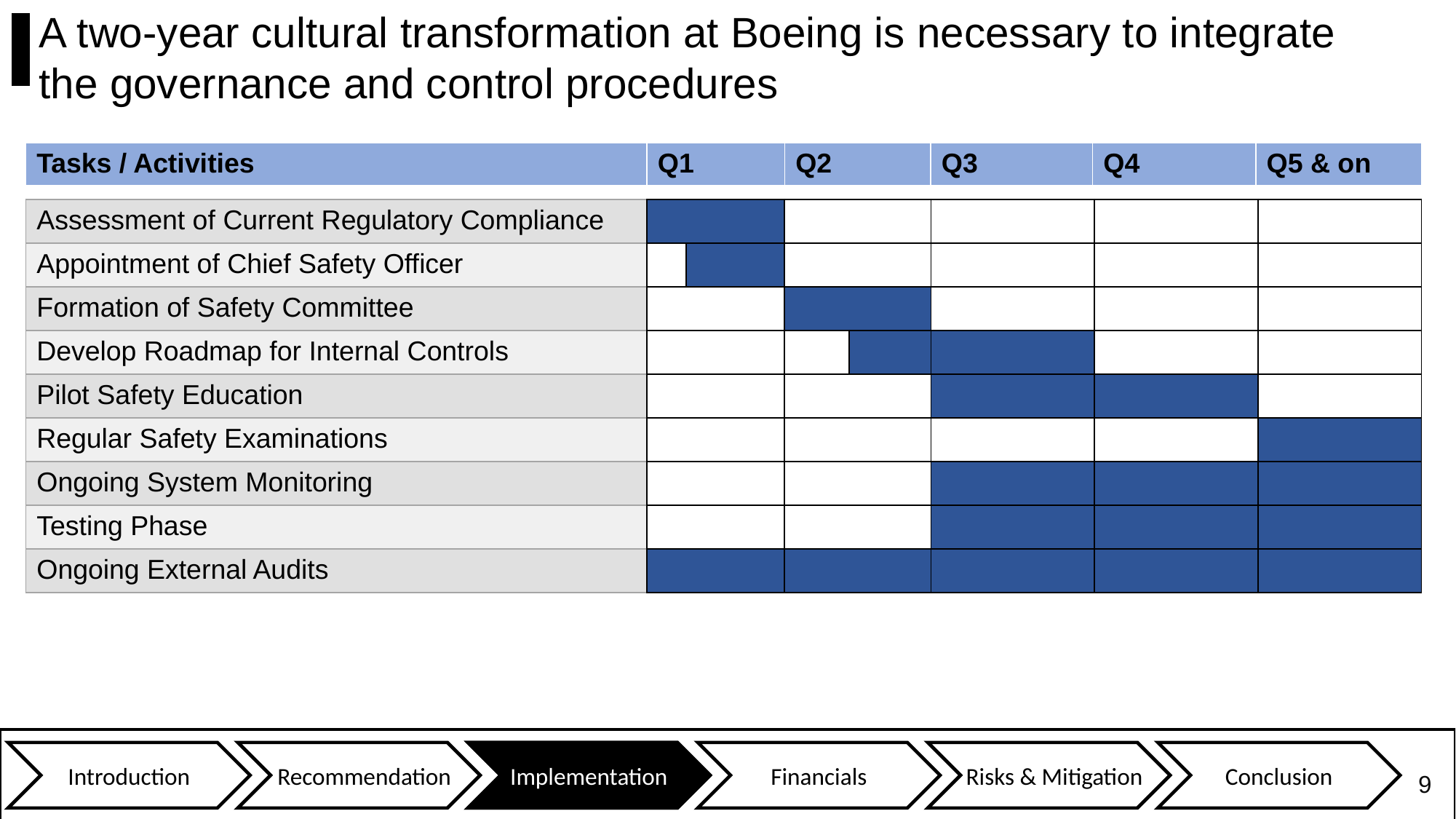

# A two-year cultural transformation at Boeing is necessary to integrate the governance and control procedures
| Tasks / Activities | Q1 | Q2 | Q3 | Q4 | Q5 & on |
| --- | --- | --- | --- | --- | --- |
| Assessment of Current Regulatory Compliance |  |  |  |  |  |  |  |
| --- | --- | --- | --- | --- | --- | --- | --- |
| Appointment of Chief Safety Officer |  |  |  |  |  |  |  |
| Formation of Safety Committee |  |  |  |  |  |  |  |
| Develop Roadmap for Internal Controls |  |  |  |  |  |  |  |
| Pilot Safety Education |  |  |  |  |  |  |  |
| Regular Safety Examinations |  |  |  |  |  |  |  |
| Ongoing System Monitoring |  |  |  |  |  |  |  |
| Testing Phase |  |  |  |  |  |  |  |
| Ongoing External Audits |  |  |  |  |  |  |  |
9